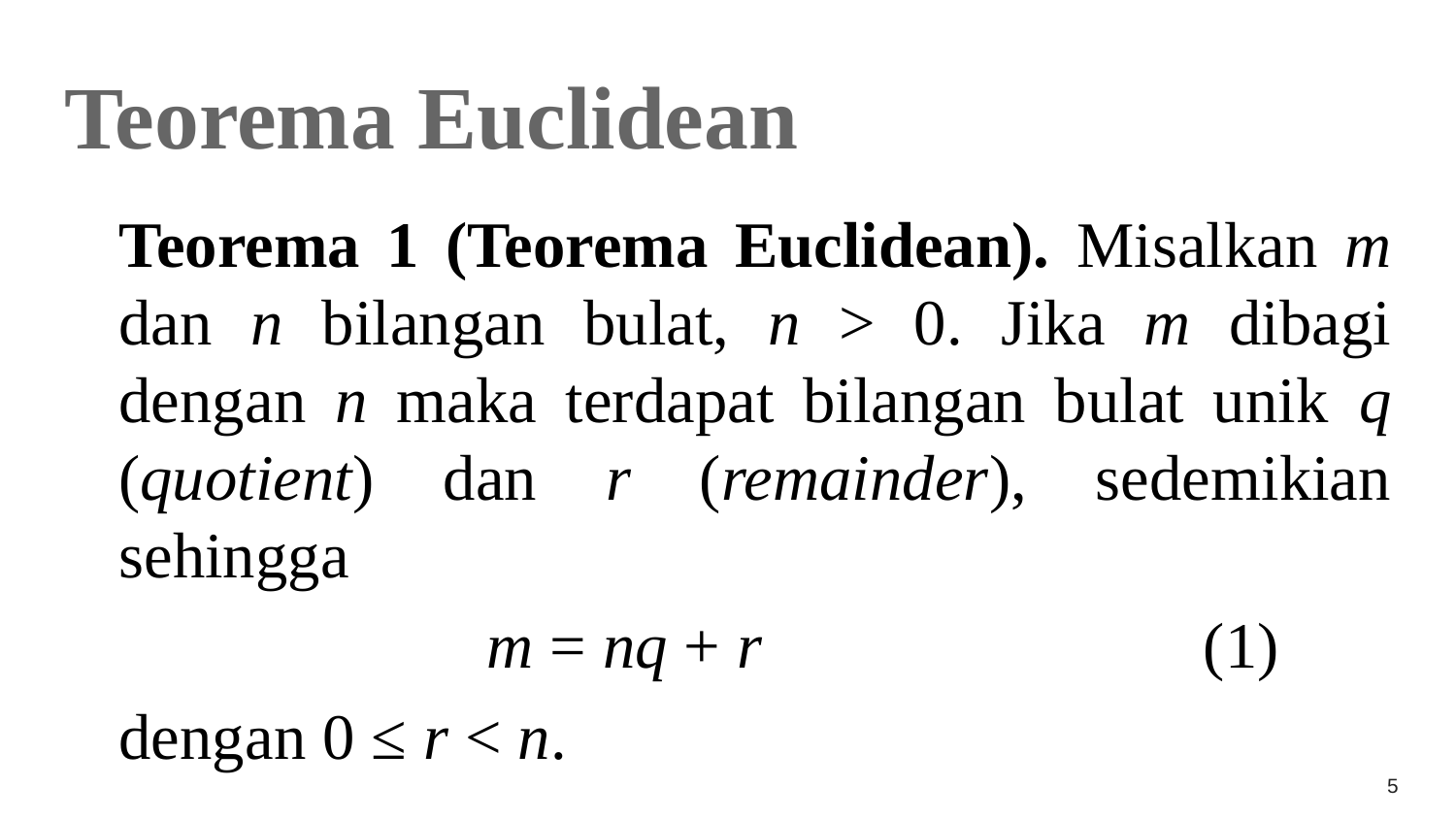

# Teorema Euclidean
	Teorema 1 (Teorema Euclidean). Misalkan m dan n bilangan bulat, n > 0. Jika m dibagi dengan n maka terdapat bilangan bulat unik q (quotient) dan r (remainder), sedemikian sehingga
                          m = nq + r		             (1)
	dengan 0 ≤ r < n.

5